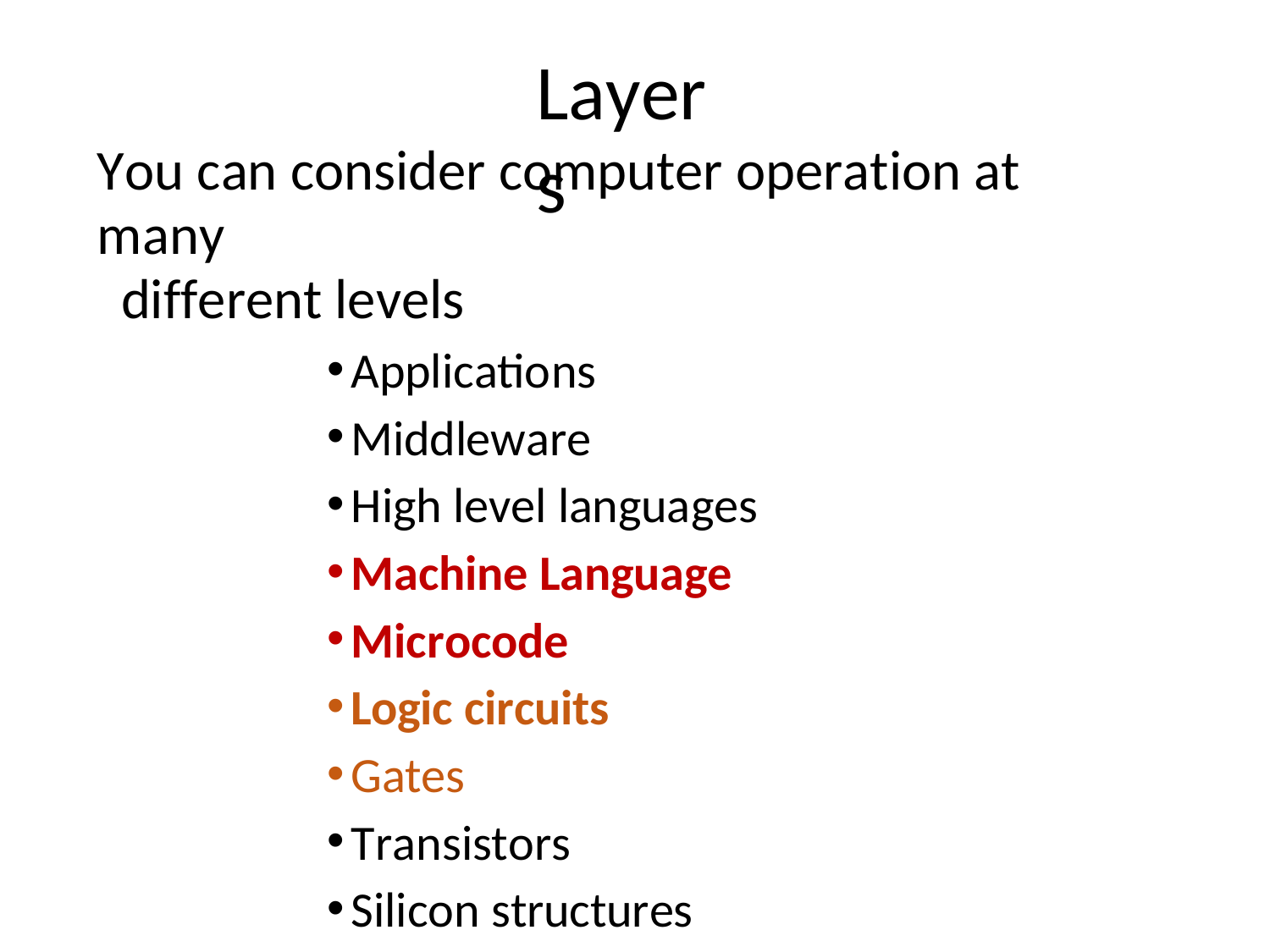

Layers
You can consider computer operation at many
different levels
Applications
Middleware
High level languages
Machine Language
Microcode
Logic circuits
Gates
Transistors
Silicon structures